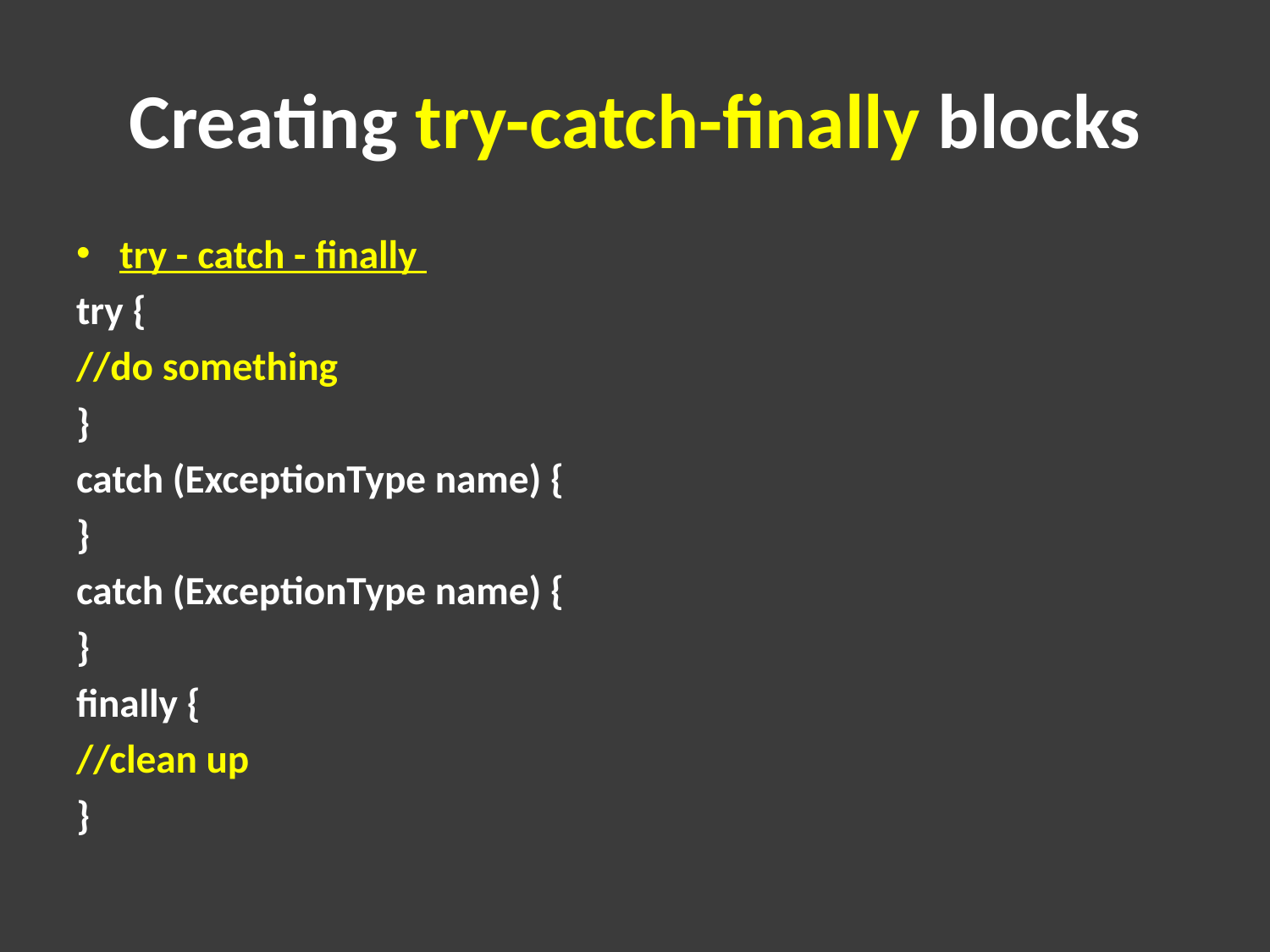

# Creating try-catch-finally blocks
try - catch - finally
try {
//do something
}
catch (ExceptionType name) {
}
catch (ExceptionType name) {
}
finally {
//clean up
}